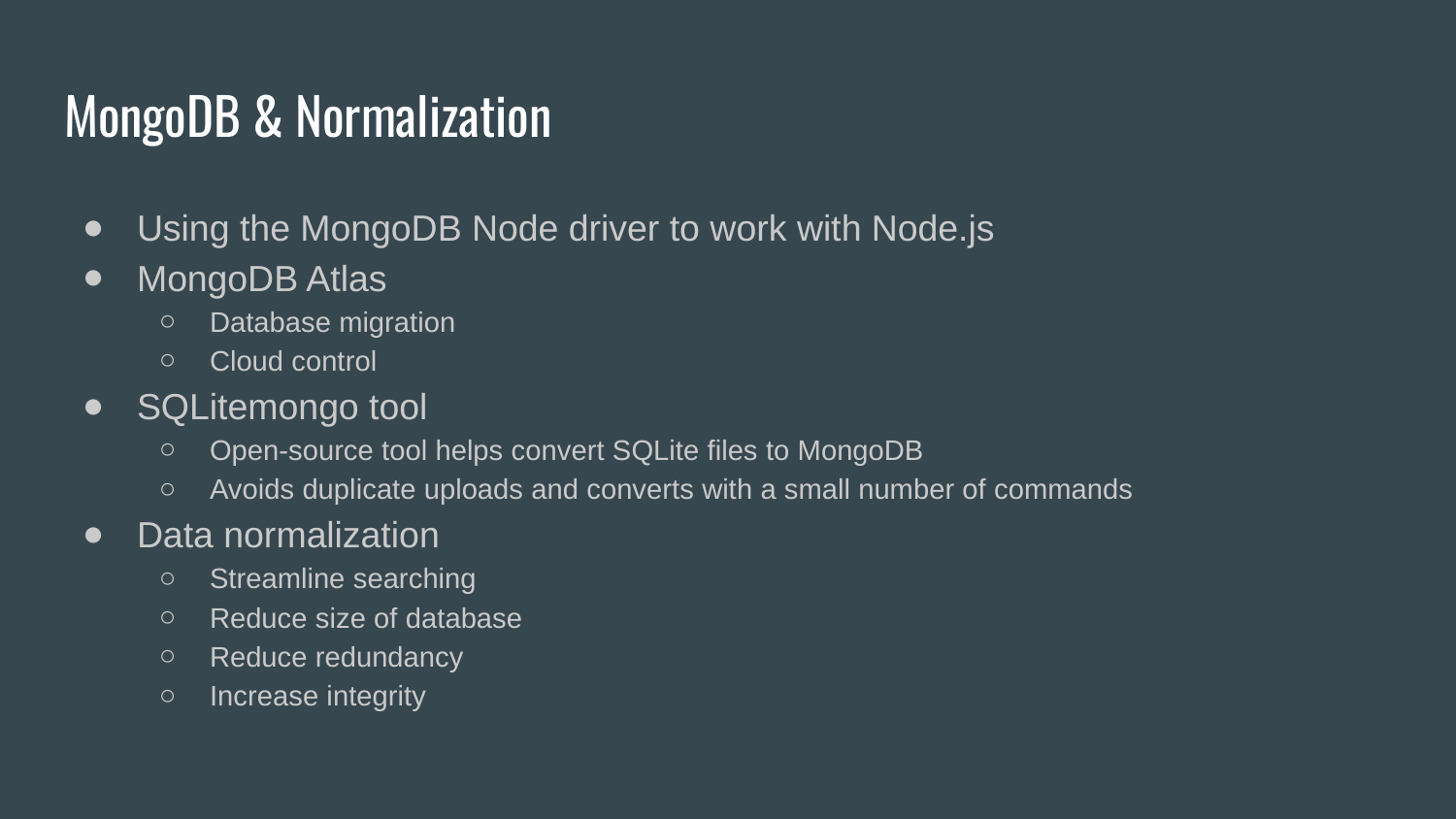

# MongoDB & Normalization
Using the MongoDB Node driver to work with Node.js
MongoDB Atlas
Database migration
Cloud control
SQLitemongo tool
Open-source tool helps convert SQLite files to MongoDB
Avoids duplicate uploads and converts with a small number of commands
Data normalization
Streamline searching
Reduce size of database
Reduce redundancy
Increase integrity